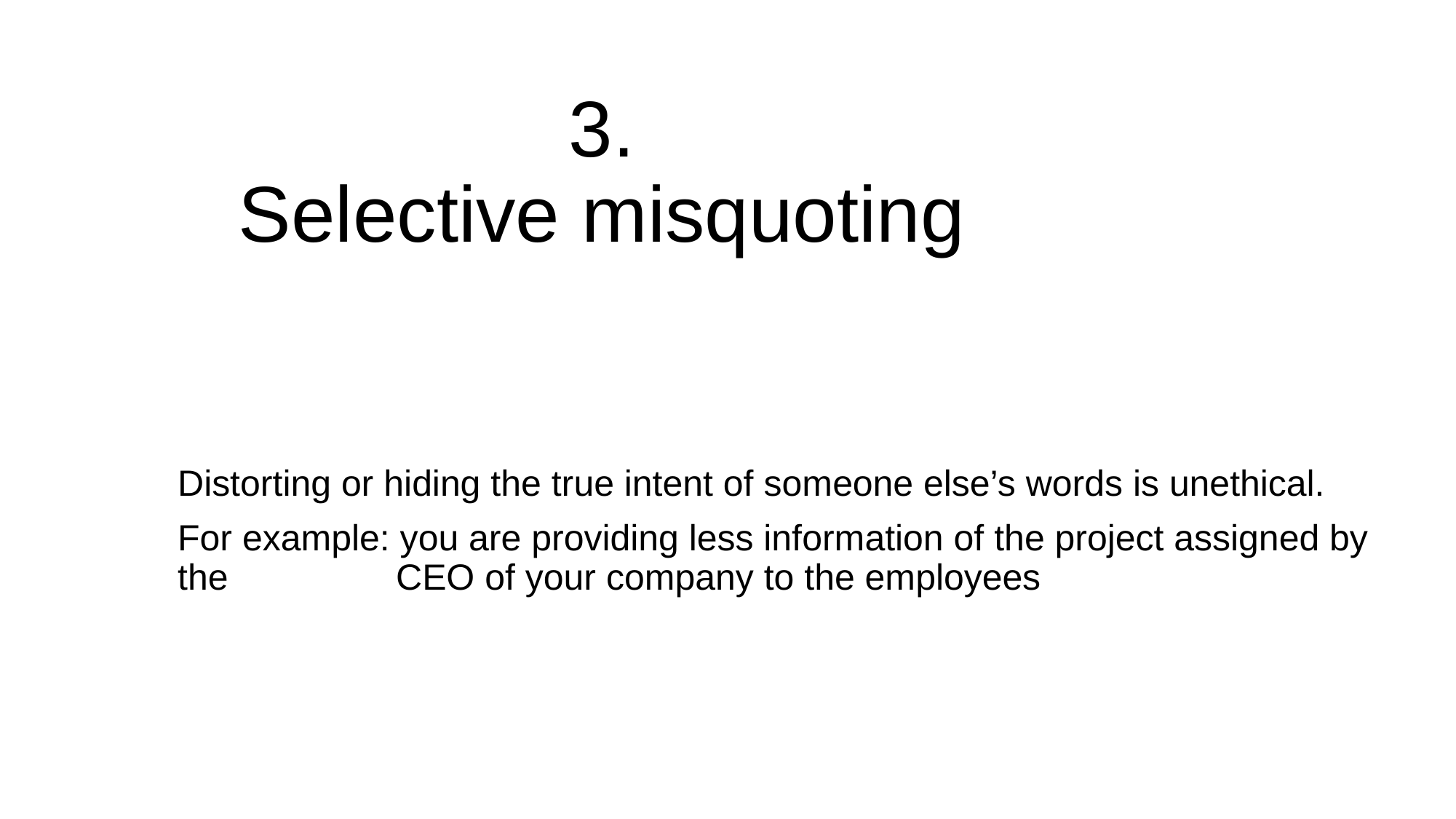

# 3. Selective misquoting
Distorting or hiding the true intent of someone else’s words is unethical.
For example: you are providing less information of the project assigned by the 		CEO of your company to the employees